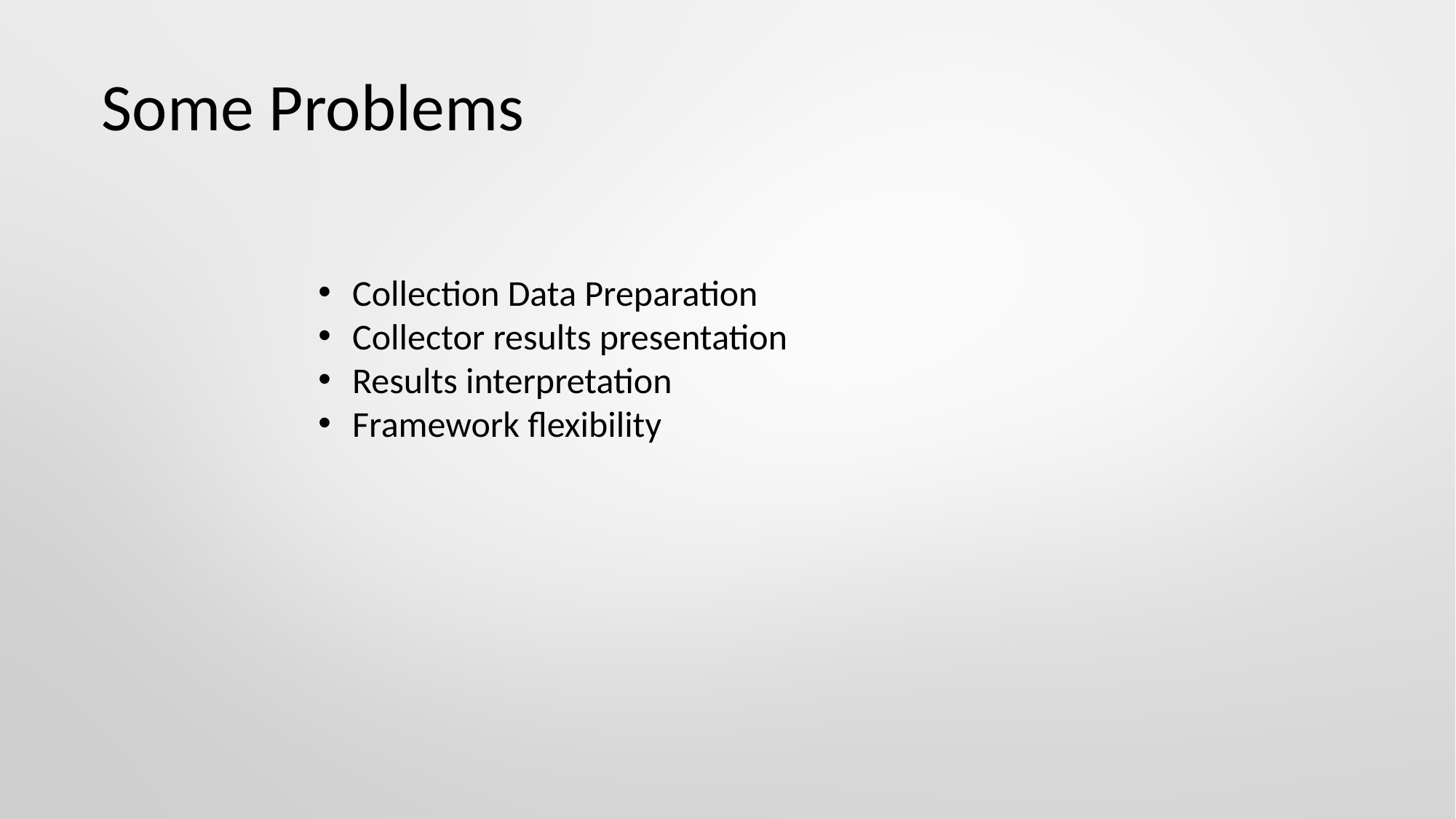

# Some Problems
Collection Data Preparation
Collector results presentation
Results interpretation
Framework flexibility